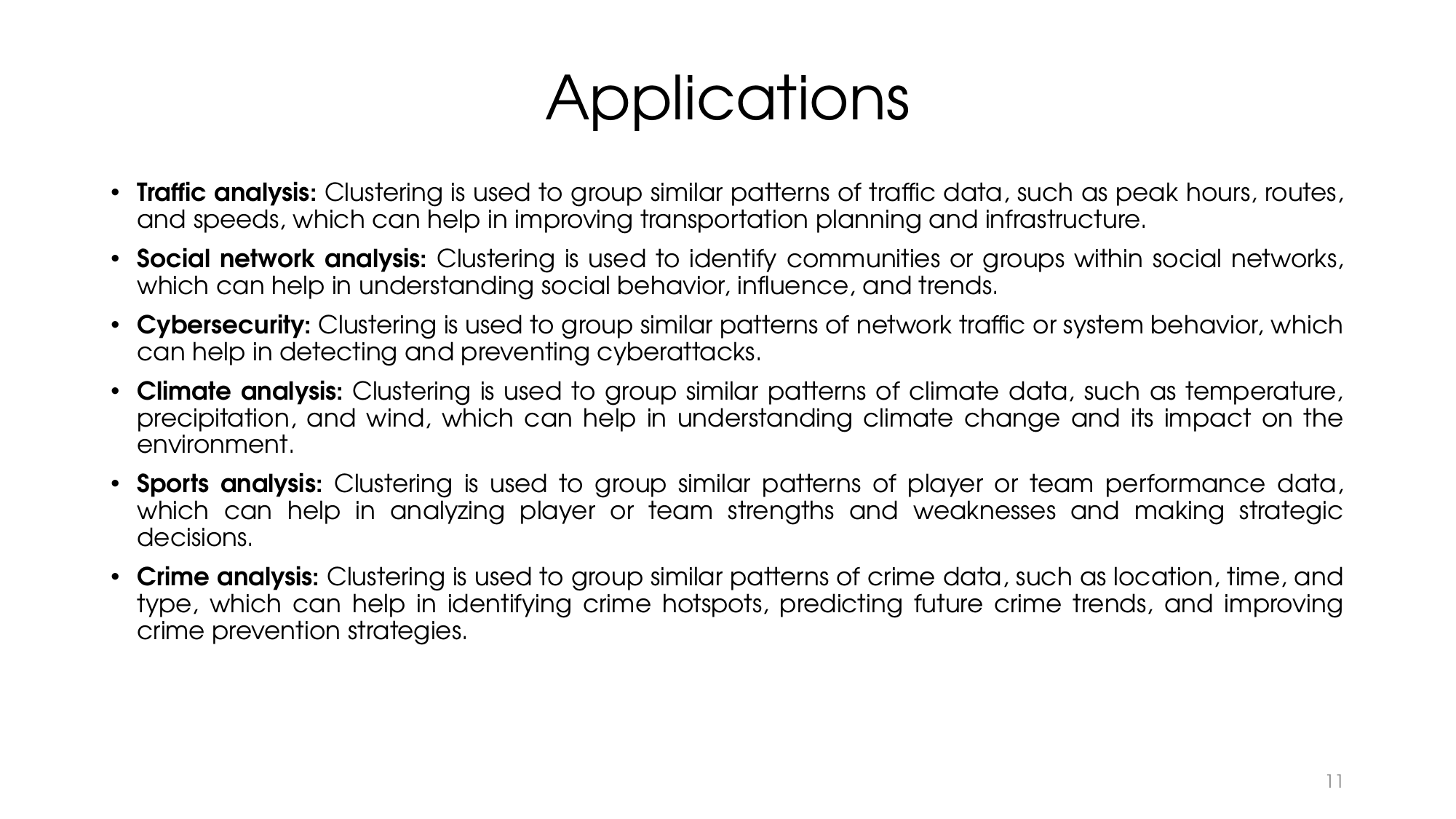

# Applications
Traffic analysis: Clustering is used to group similar patterns of traffic data, such as peak hours, routes, and speeds, which can help in improving transportation planning and infrastructure.
Social network analysis: Clustering is used to identify communities or groups within social networks, which can help in understanding social behavior, influence, and trends.
Cybersecurity: Clustering is used to group similar patterns of network traffic or system behavior, which can help in detecting and preventing cyberattacks.
Climate analysis: Clustering is used to group similar patterns of climate data, such as temperature, precipitation, and wind, which can help in understanding climate change and its impact on the environment.
Sports analysis: Clustering is used to group similar patterns of player or team performance data, which can help in analyzing player or team strengths and weaknesses and making strategic decisions.
Crime analysis: Clustering is used to group similar patterns of crime data, such as location, time, and type, which can help in identifying crime hotspots, predicting future crime trends, and improving crime prevention strategies.

11